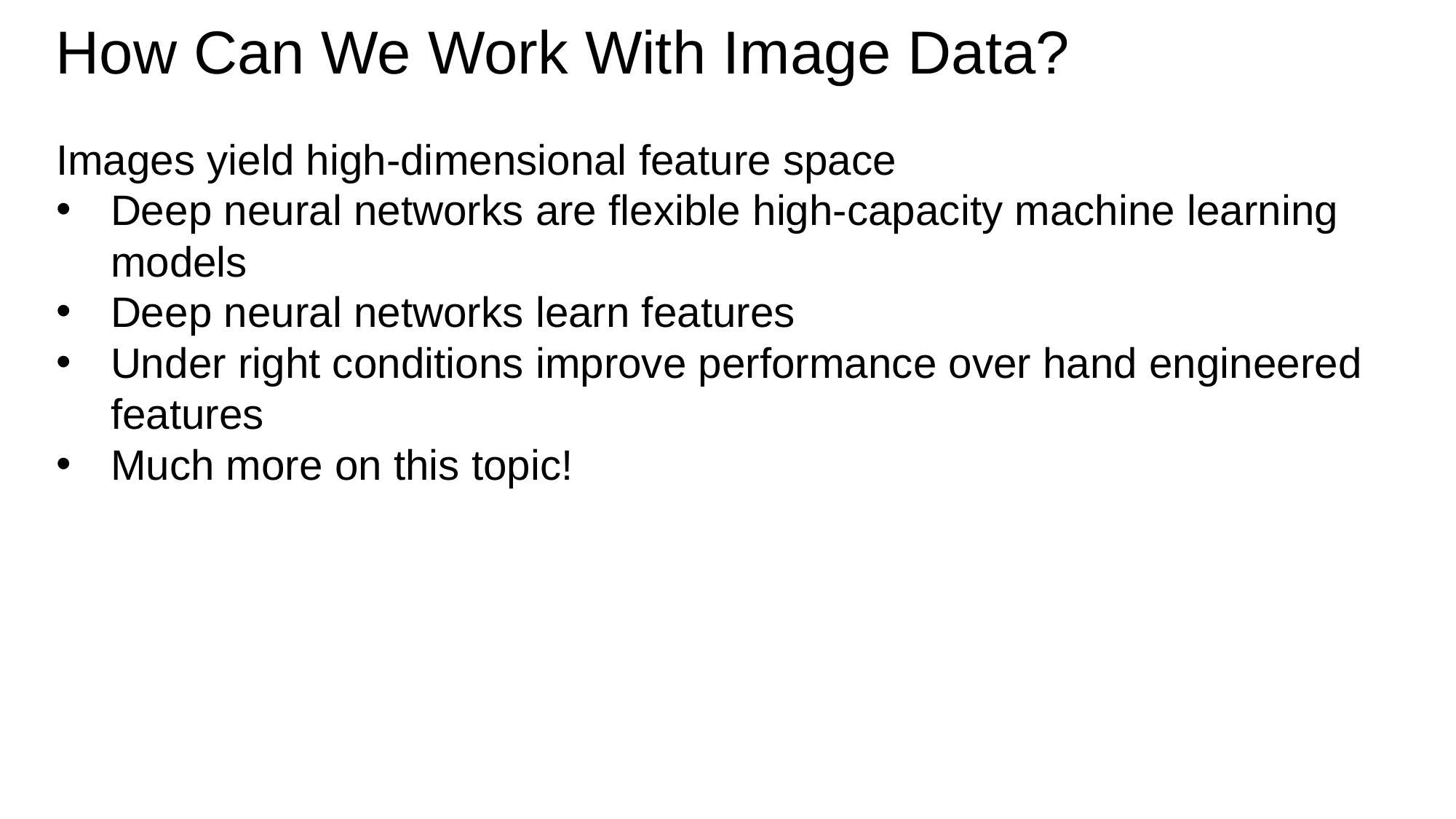

How Can We Work With Image Data?
Images yield high-dimensional feature space
Deep neural networks are flexible high-capacity machine learning models
Deep neural networks learn features
Under right conditions improve performance over hand engineered features
Much more on this topic!